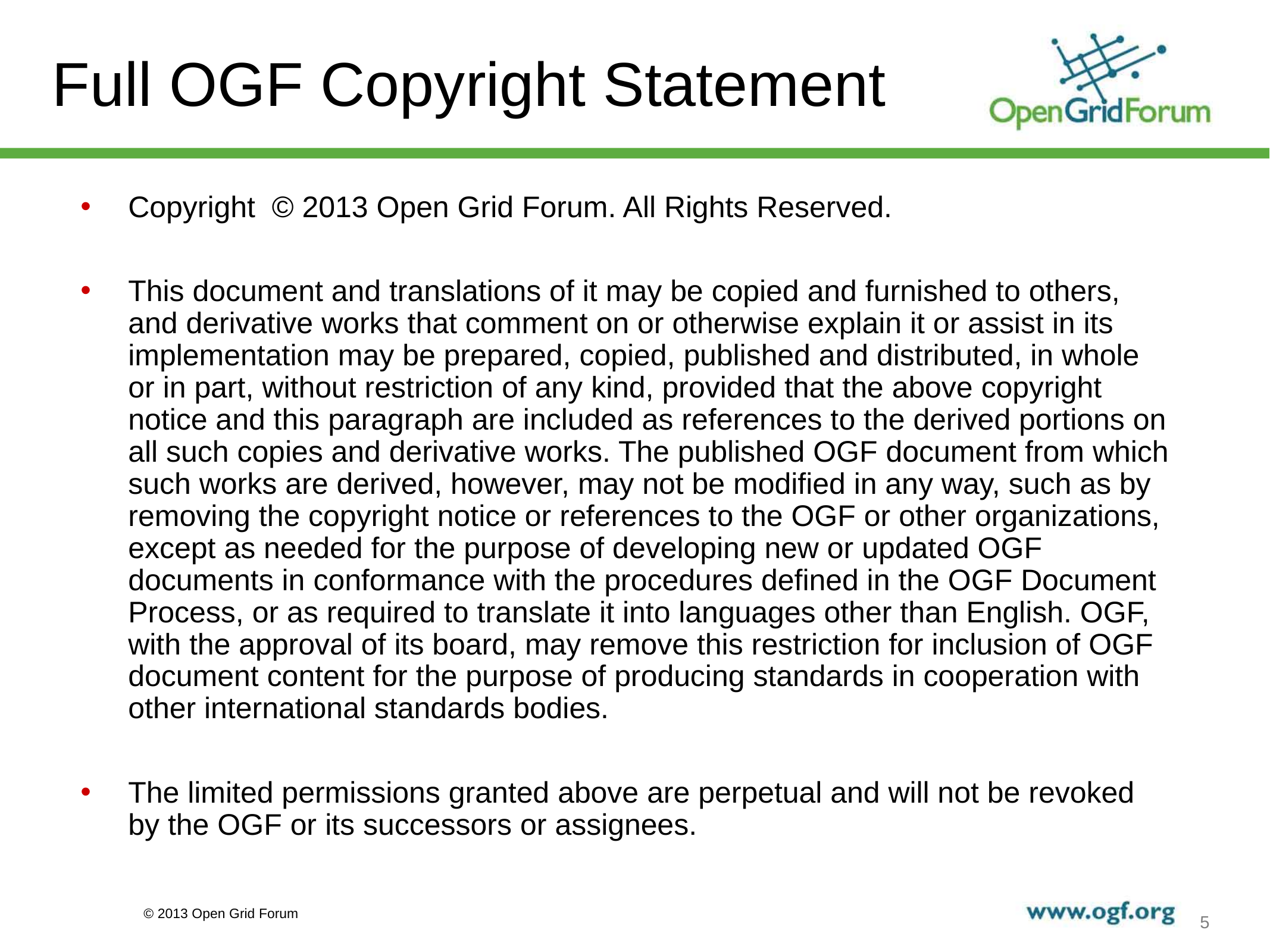

# Full OGF Copyright Statement

Copyright  © 2013 Open Grid Forum. All Rights Reserved.

This document and translations of it may be copied and furnished to others, and derivative works that comment on or otherwise explain it or assist in its implementation may be prepared, copied, published and distributed, in whole or in part, without restriction of any kind, provided that the above copyright notice and this paragraph are included as references to the derived portions on all such copies and derivative works. The published OGF document from which such works are derived, however, may not be modified in any way, such as by removing the copyright notice or references to the OGF or other organizations, except as needed for the purpose of developing new or updated OGF documents in conformance with the procedures defined in the OGF Document Process, or as required to translate it into languages other than English. OGF, with the approval of its board, may remove this restriction for inclusion of OGF document content for the purpose of producing standards in cooperation with other international standards bodies.

The limited permissions granted above are perpetual and will not be revoked by the OGF or its successors or assignees.
© 2013 Open Grid Forum
5